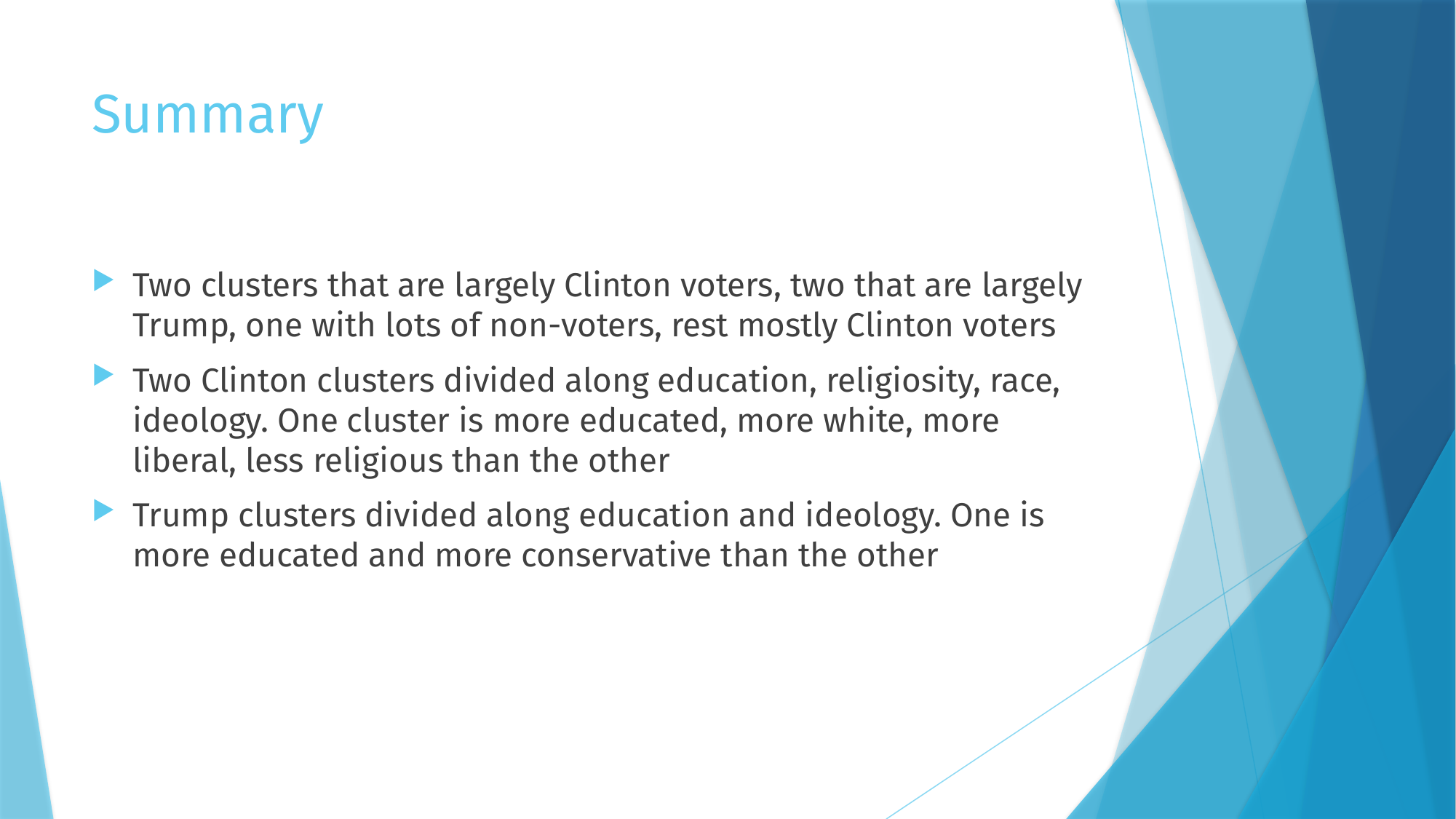

# Summary
Two clusters that are largely Clinton voters, two that are largely Trump, one with lots of non-voters, rest mostly Clinton voters
Two Clinton clusters divided along education, religiosity, race, ideology. One cluster is more educated, more white, more liberal, less religious than the other
Trump clusters divided along education and ideology. One is more educated and more conservative than the other